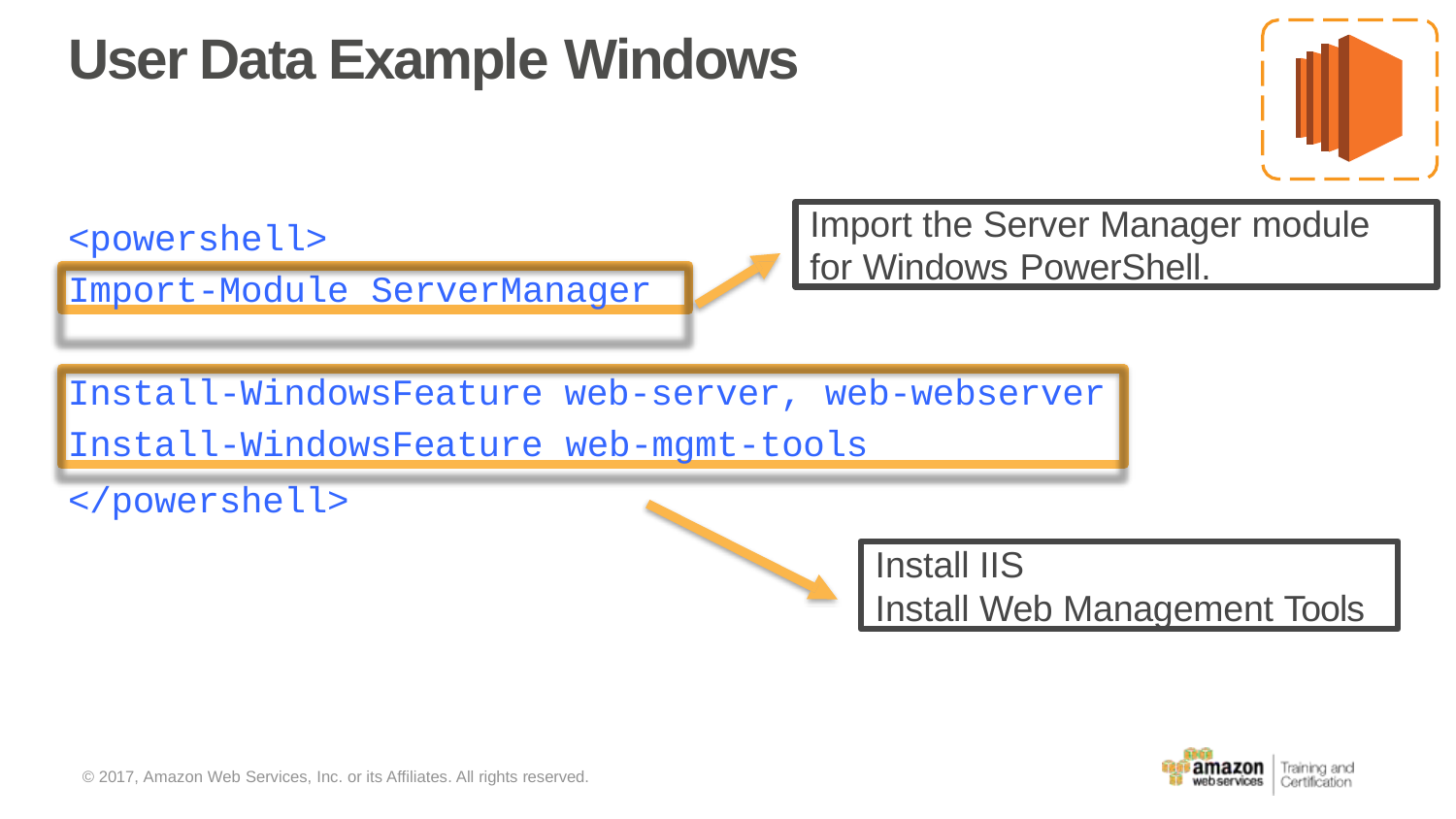

# User Data Example Windows

Import the Server Manager module
for Windows PowerShell.
<powershell>

Import-Module ServerManager

Install-WindowsFeature web-server, web-webserver
Install-WindowsFeature web-mgmt-tools
</powershell>

Install IIS
Install Web Management Tools
© 2017, Amazon Web Services, Inc. or its Affiliates. All rights reserved.